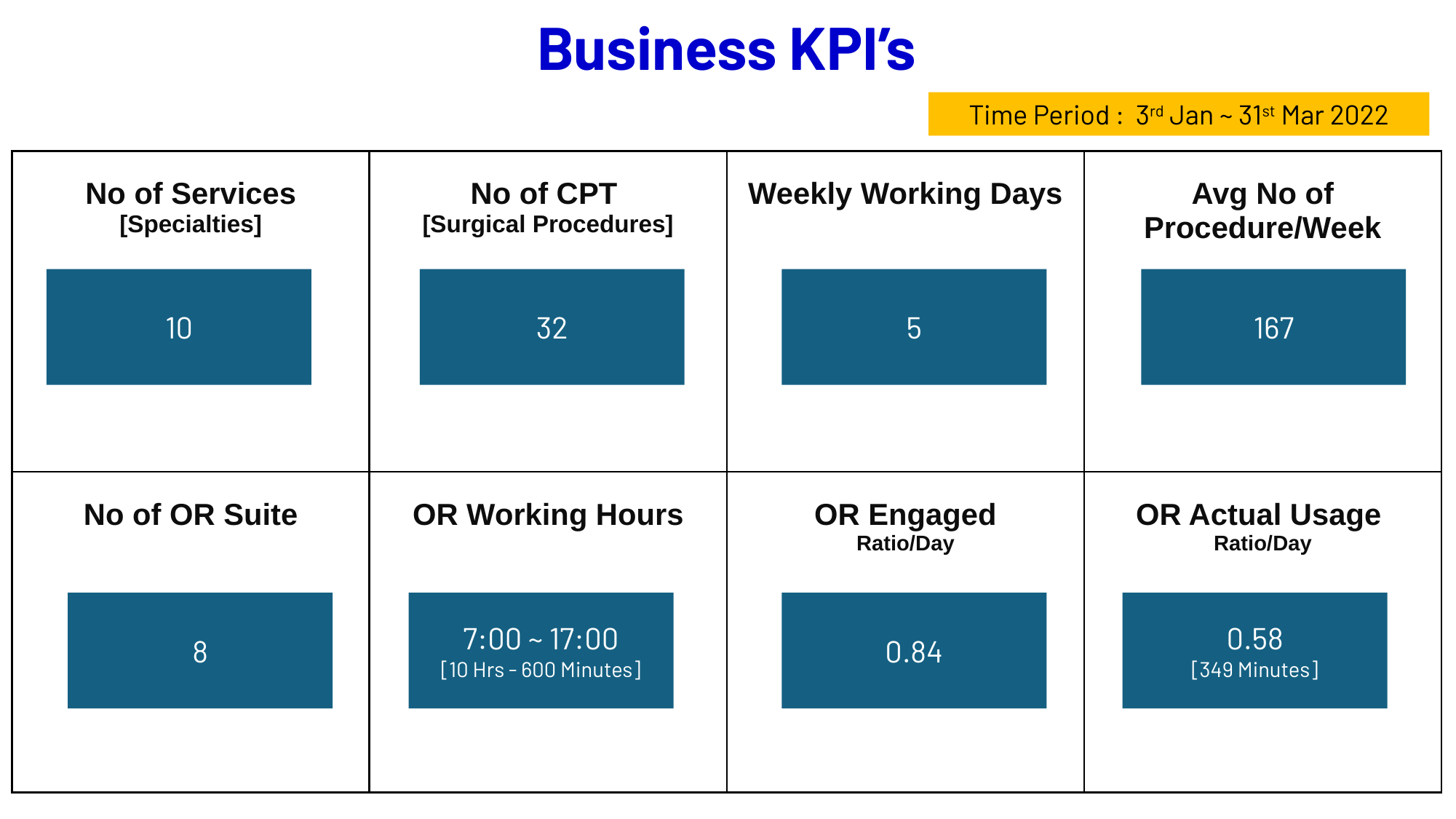

# Business KPI’s
Time Period :  3rd Jan ~ 31st Mar 2022
| No of Services [Specialties] | No of CPT [Surgical Procedures] | Weekly Working Days | Avg No of Procedure/Week |
| --- | --- | --- | --- |
| No of OR Suite | OR Working Hours | OR Engaged Ratio/Day | OR Actual Usage Ratio/Day |
10
32
5
167
8
7:00 ~ 17:00
[10 Hrs - 600 Minutes]
0.84
0.58
[349 Minutes]